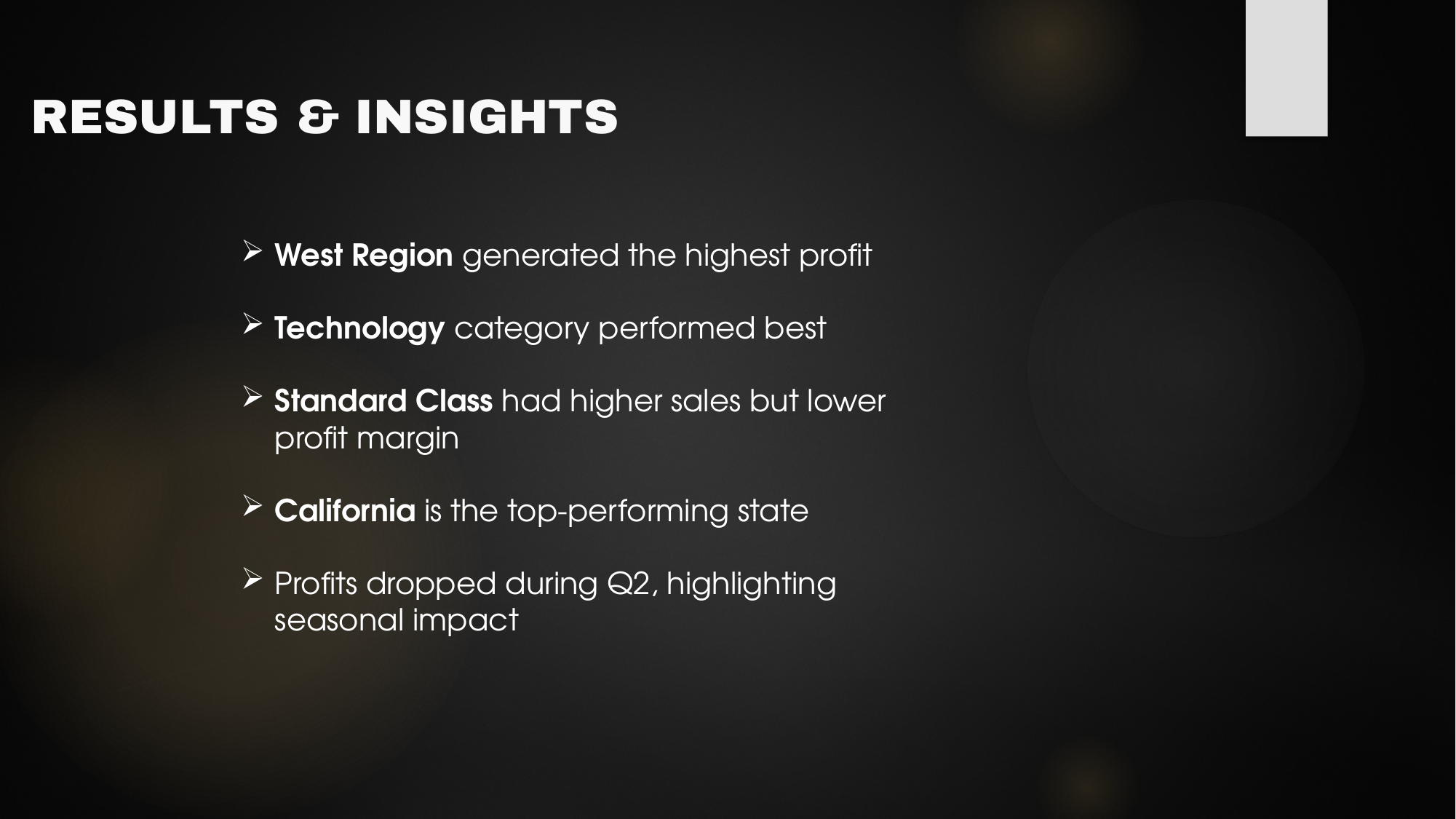

# RESULTS & INSIGHTS
West Region generated the highest profit

Technology category performed best

Standard Class had higher sales but lower profit margin

California is the top-performing state

Profits dropped during Q2, highlighting seasonal impact